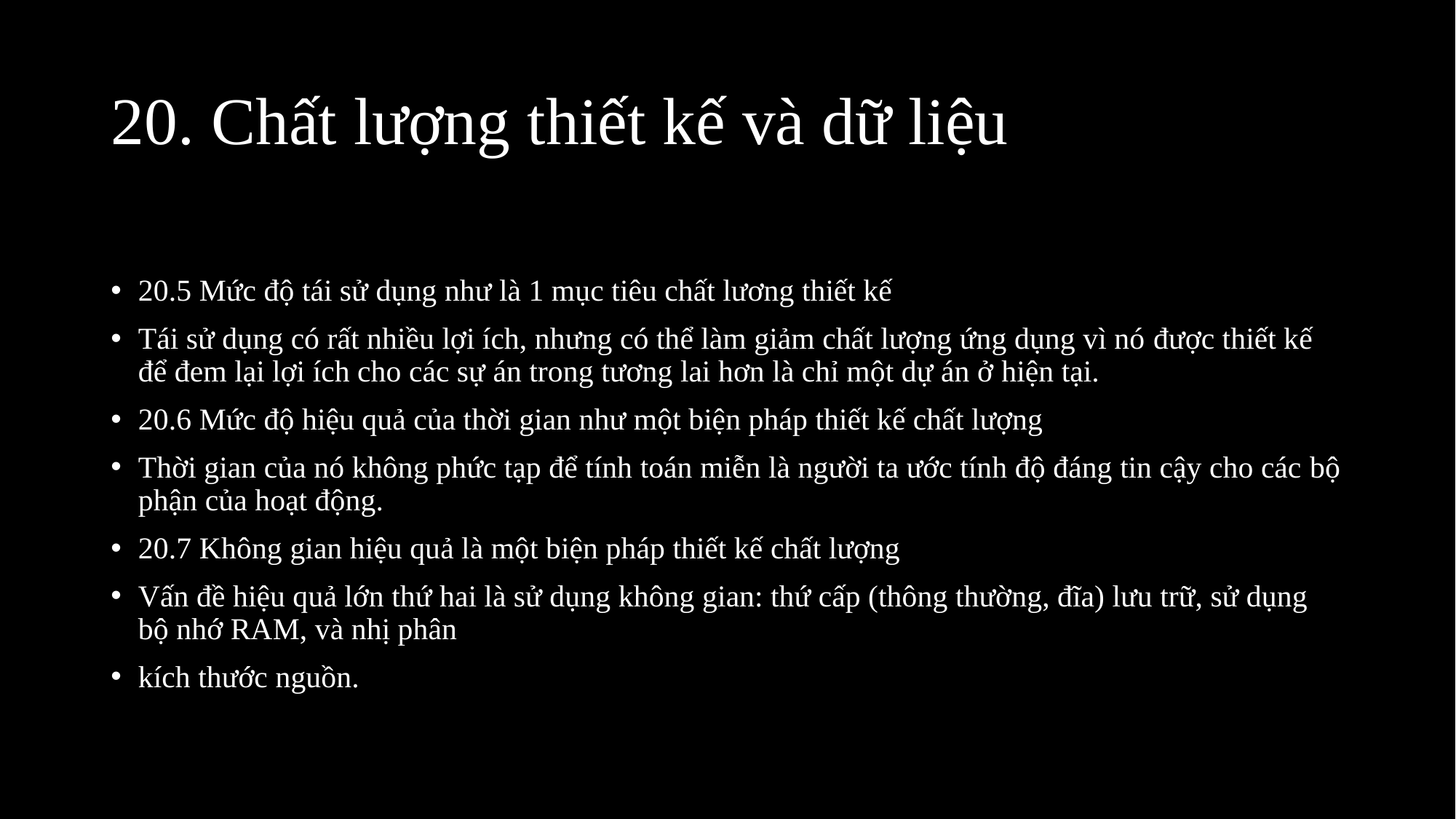

# 20. Chất lượng thiết kế và dữ liệu

20.5 Mức độ tái sử dụng như là 1 mục tiêu chất lương thiết kế
Tái sử dụng có rất nhiều lợi ích, nhưng có thể làm giảm chất lượng ứng dụng vì nó được thiết kế để đem lại lợi ích cho các sự án trong tương lai hơn là chỉ một dự án ở hiện tại.
20.6 Mức độ hiệu quả của thời gian như một biện pháp thiết kế chất lượng
Thời gian của nó không phức tạp để tính toán miễn là người ta ước tính độ đáng tin cậy cho các bộ phận của hoạt động.
20.7 Không gian hiệu quả là một biện pháp thiết kế chất lượng
Vấn đề hiệu quả lớn thứ hai là sử dụng không gian: thứ cấp (thông thường, đĩa) lưu trữ, sử dụng bộ nhớ RAM, và nhị phân
kích thước nguồn.